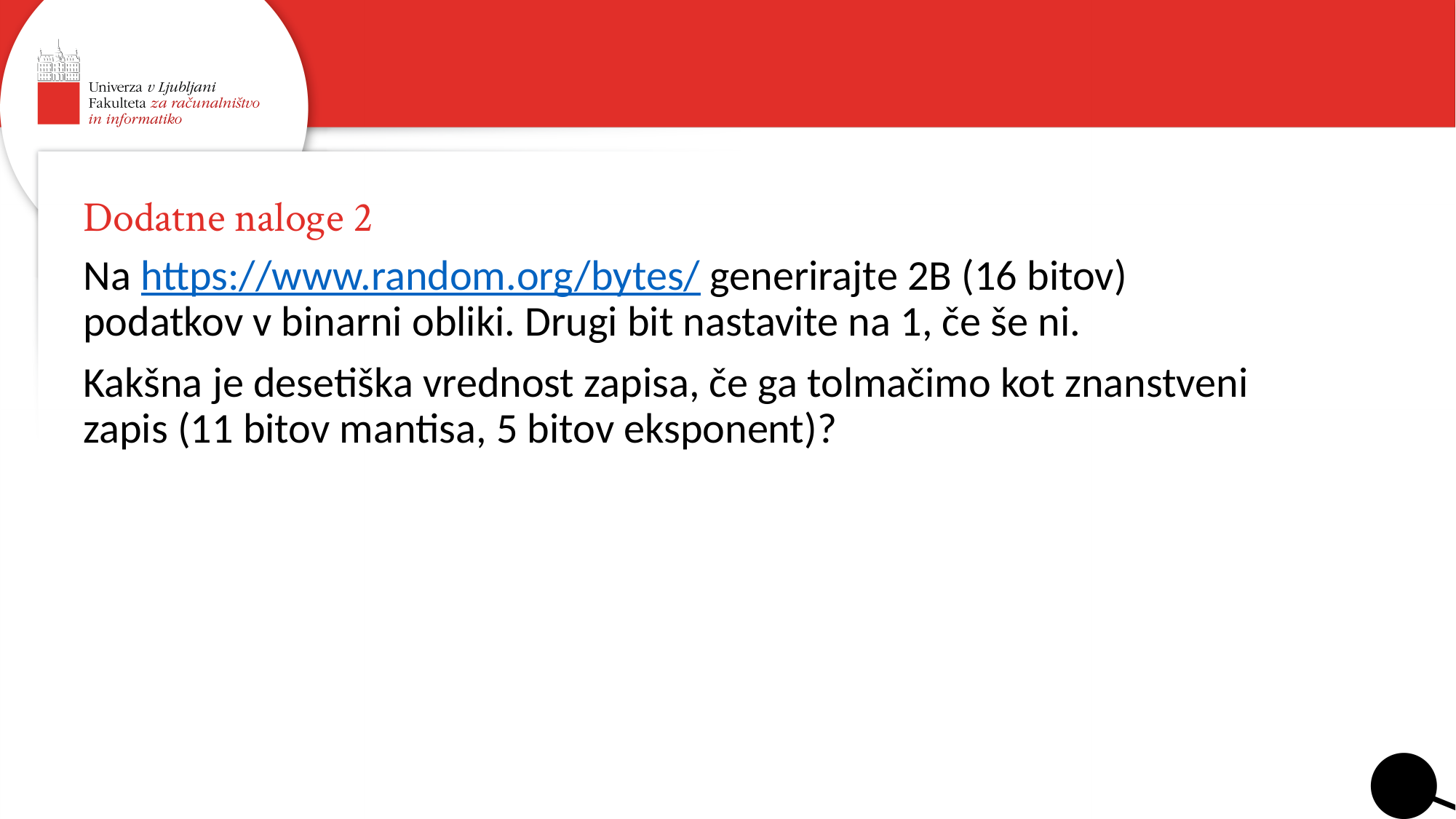

# Dodatne naloge 2
Na https://www.random.org/bytes/ generirajte 2B (16 bitov) podatkov v binarni obliki. Drugi bit nastavite na 1, če še ni.
Kakšna je desetiška vrednost zapisa, če ga tolmačimo kot znanstveni zapis (11 bitov mantisa, 5 bitov eksponent)?